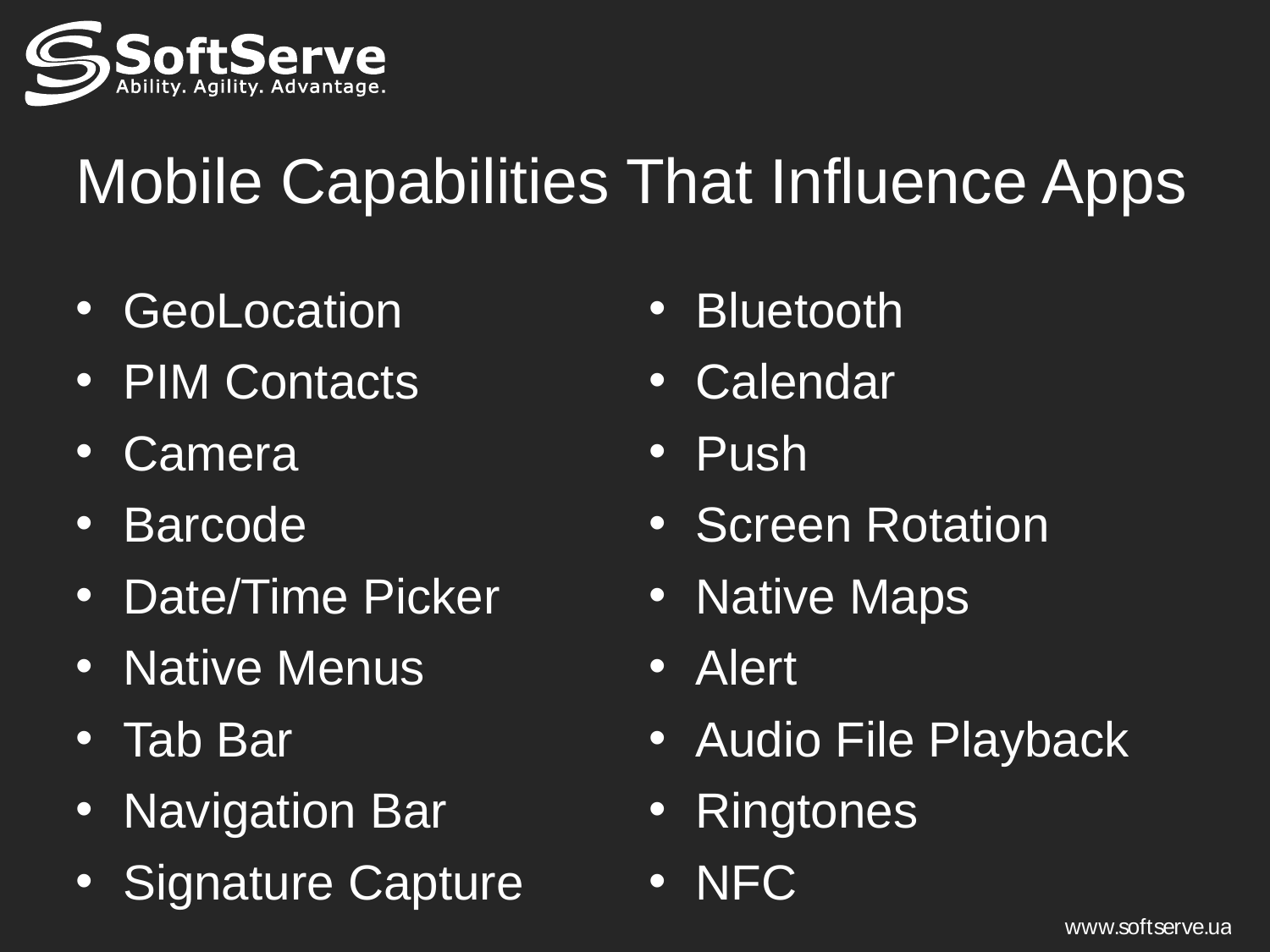

Mobile Capabilities That Influence Apps
GeoLocation
PIM Contacts
Camera
Barcode
Date/Time Picker
Native Menus
Tab Bar
Navigation Bar
Signature Capture

Bluetooth
Calendar
Push
Screen Rotation
Native Maps
Alert
Audio File Playback
Ringtones
NFC